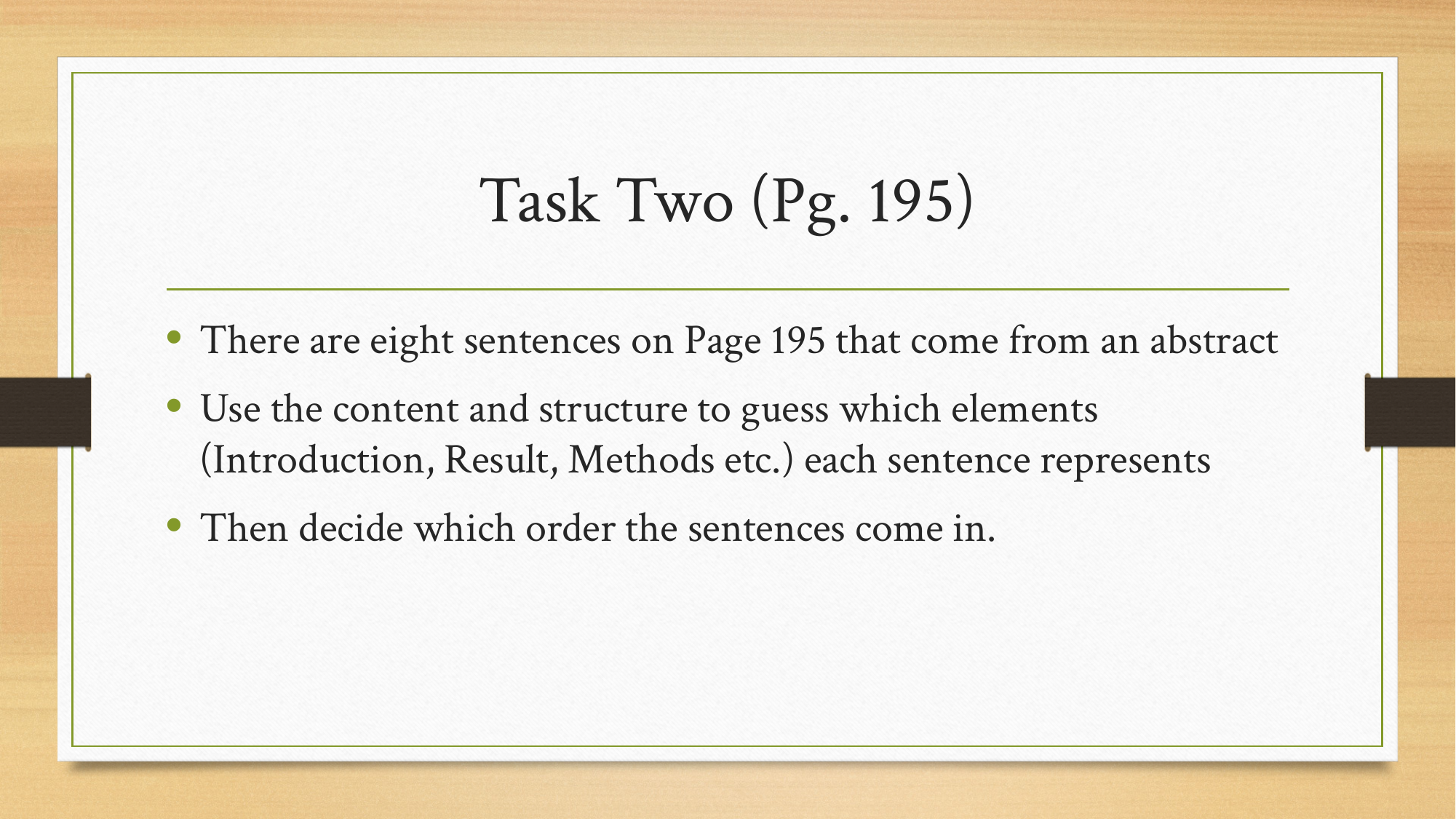

# Task Two (Pg. 195)
There are eight sentences on Page 195 that come from an abstract
Use the content and structure to guess which elements (Introduction, Result, Methods etc.) each sentence represents
Then decide which order the sentences come in.